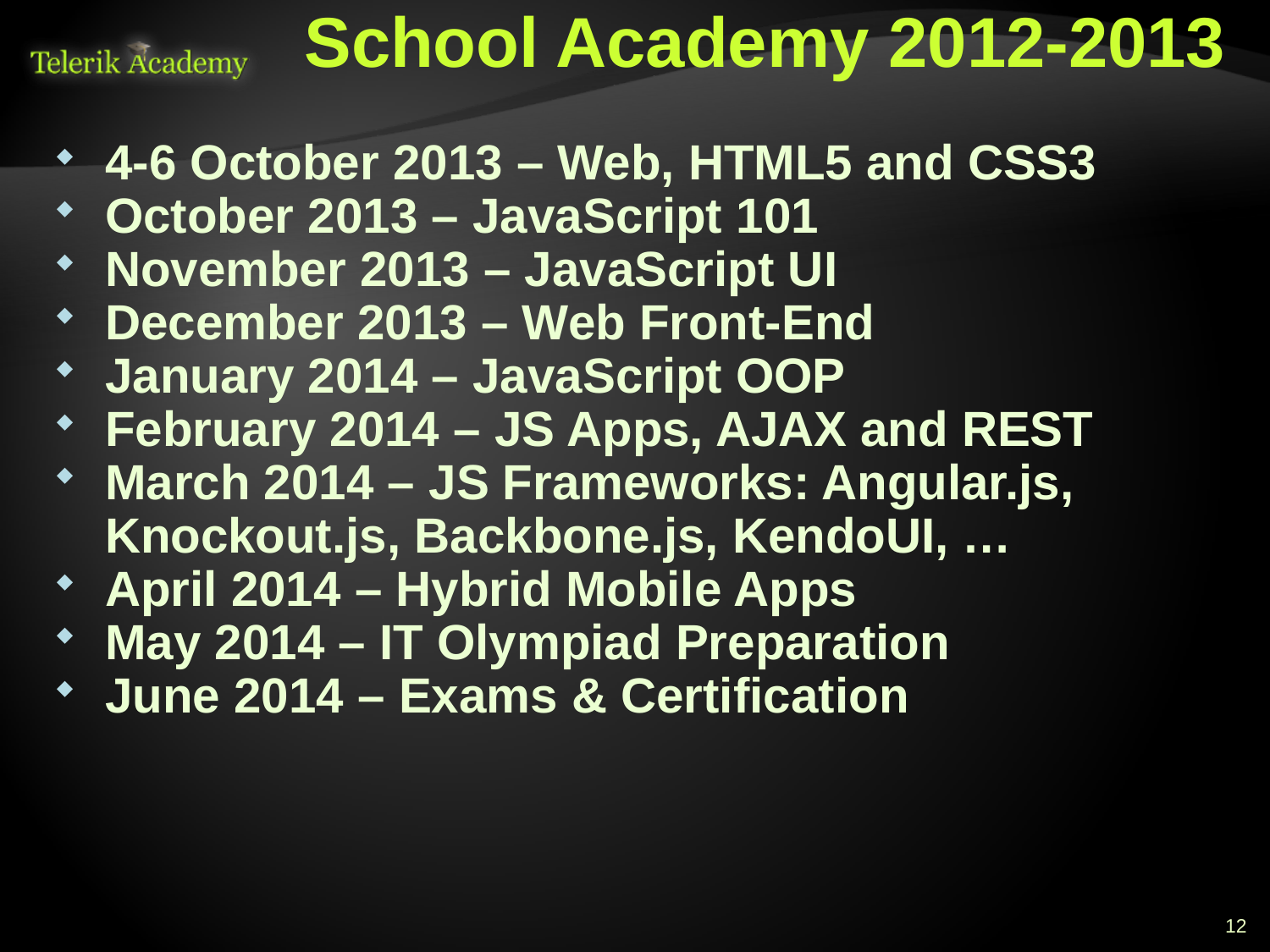

School Academy 2012-2013
4-6 October 2013 – Web, HTML5 and CSS3
October 2013 – JavaScript 101
November 2013 – JavaScript UI
December 2013 – Web Front-End
January 2014 – JavaScript OOP
February 2014 – JS Apps, AJAX and REST
March 2014 – JS Frameworks: Angular.js, Knockout.js, Backbone.js, KendoUI, …
April 2014 – Hybrid Mobile Apps
May 2014 – IT Olympiad Preparation
June 2014 – Exams & Certification
12